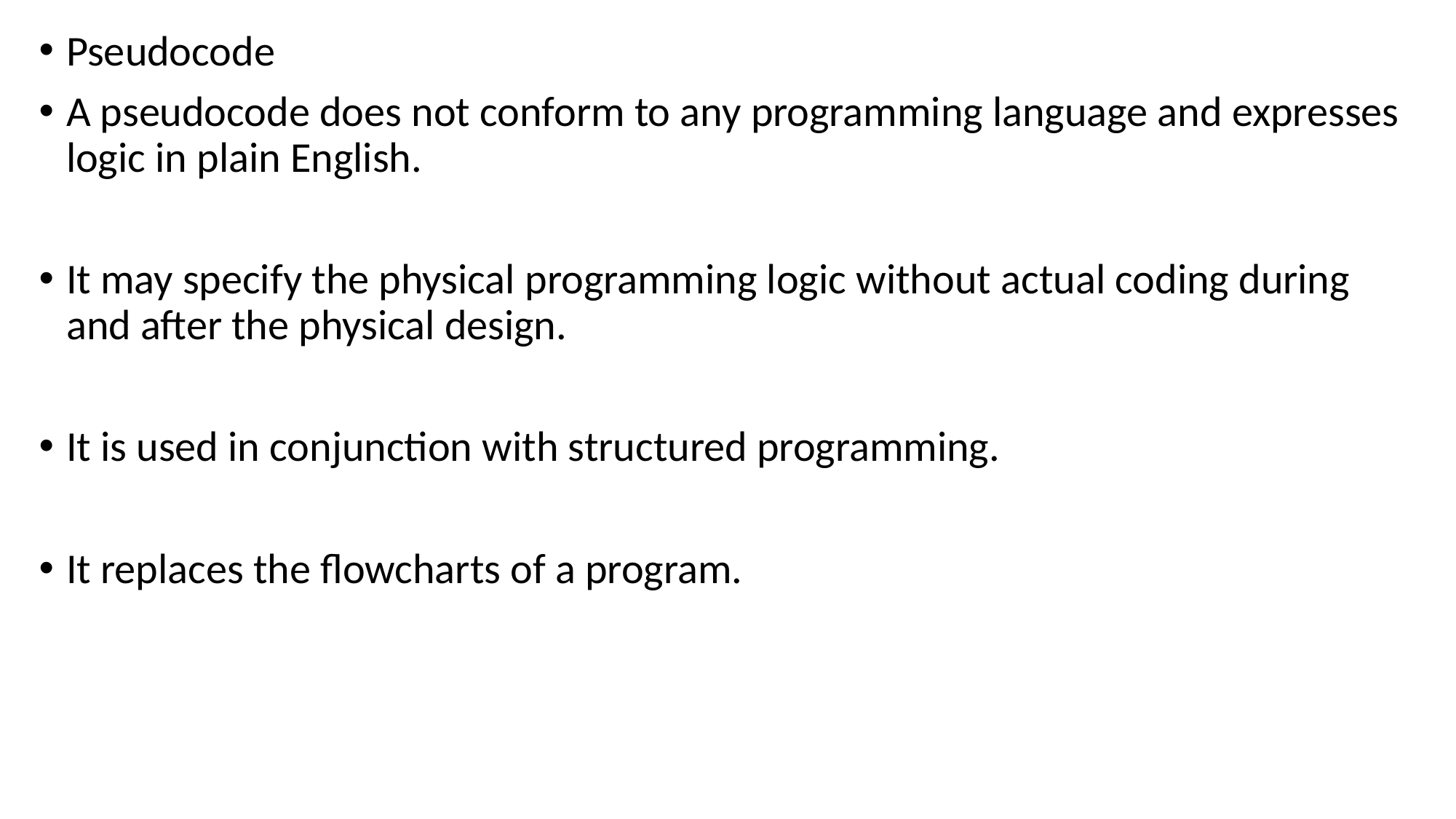

Pseudocode
A pseudocode does not conform to any programming language and expresses logic in plain English.

It may specify the physical programming logic without actual coding during and after the physical design.

It is used in conjunction with structured programming.

It replaces the flowcharts of a program.